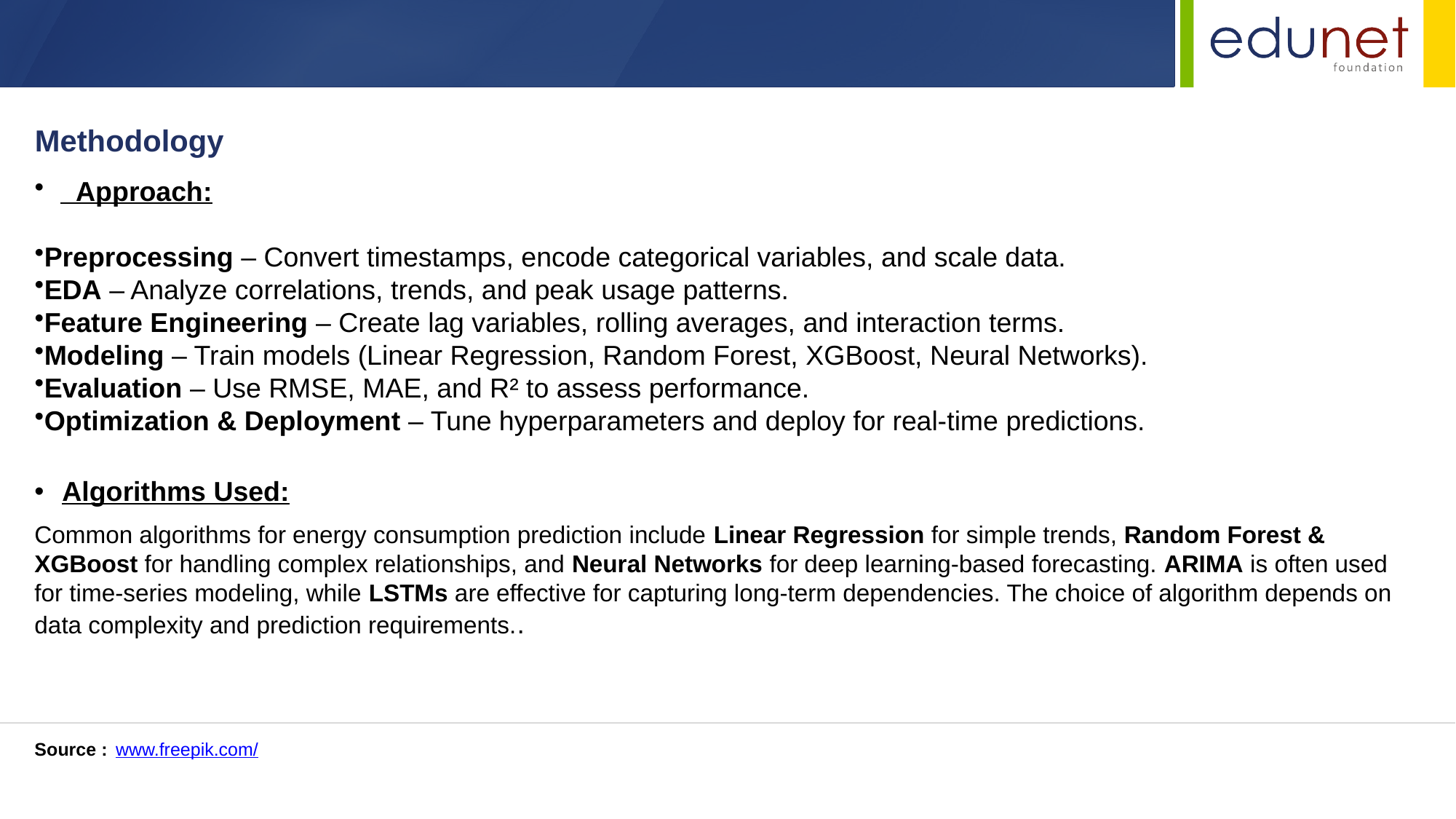

Methodology
  Approach:

Preprocessing – Convert timestamps, encode categorical variables, and scale data.
EDA – Analyze correlations, trends, and peak usage patterns.
Feature Engineering – Create lag variables, rolling averages, and interaction terms.
Modeling – Train models (Linear Regression, Random Forest, XGBoost, Neural Networks).
Evaluation – Use RMSE, MAE, and R² to assess performance.
Optimization & Deployment – Tune hyperparameters and deploy for real-time predictions.

Algorithms Used:
Common algorithms for energy consumption prediction include Linear Regression for simple trends, Random Forest & XGBoost for handling complex relationships, and Neural Networks for deep learning-based forecasting. ARIMA is often used for time-series modeling, while LSTMs are effective for capturing long-term dependencies. The choice of algorithm depends on data complexity and prediction requirements..
Source :
www.freepik.com/